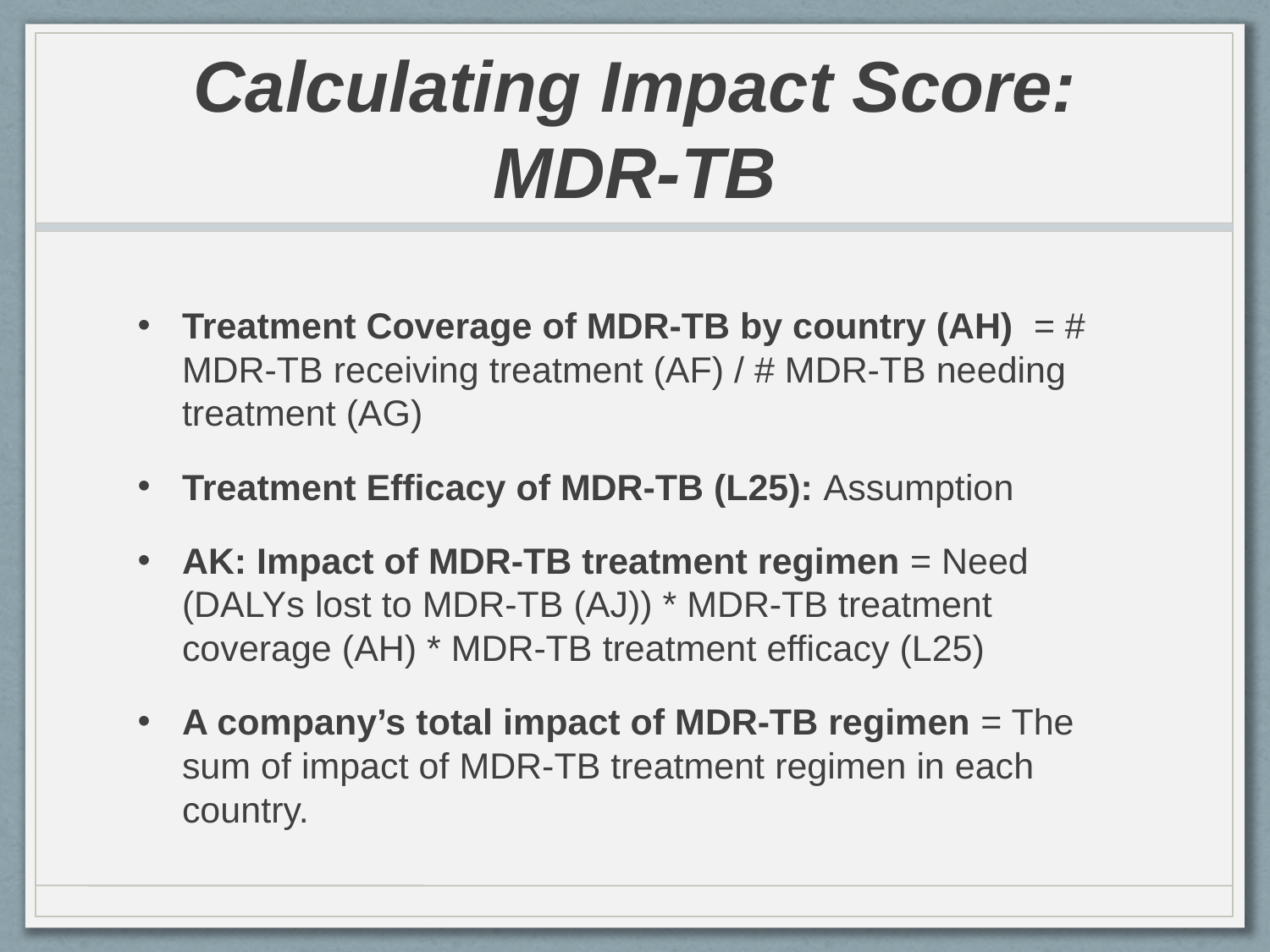

# Calculating Impact Score: MDR-TB
Treatment Coverage of MDR-TB by country (AH)  = # MDR-TB receiving treatment (AF) / # MDR-TB needing treatment (AG)
Treatment Efficacy of MDR-TB (L25): Assumption
AK: Impact of MDR-TB treatment regimen = Need (DALYs lost to MDR-TB (AJ)) * MDR-TB treatment coverage (AH) * MDR-TB treatment efficacy (L25)
A company’s total impact of MDR-TB regimen = The sum of impact of MDR-TB treatment regimen in each country.